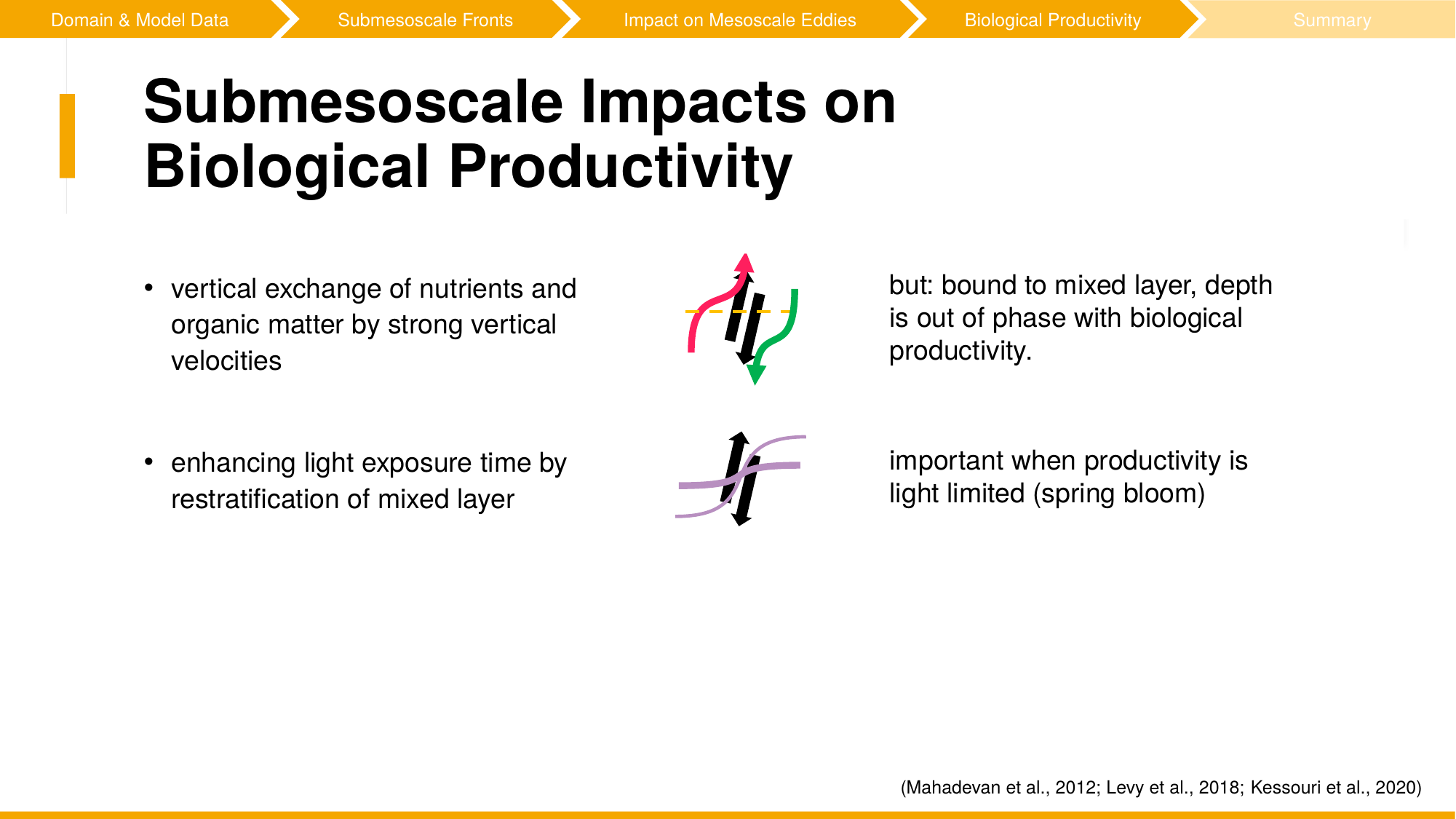

Biological Productivity
Impact on Mesoscale Eddies
Submesoscale Fronts
Domain & Model Data
Summary
# Submesoscale Impacts on Biological Productivity

but: bound to mixed layer, depth is out of phase with biological productivity.
vertical exchange of nutrients and organic matter by strong vertical velocities

enhancing light exposure time by restratification of mixed layer

important when productivity is light limited (spring bloom)
(Mahadevan et al., 2012; Levy et al., 2018; Kessouri et al., 2020)